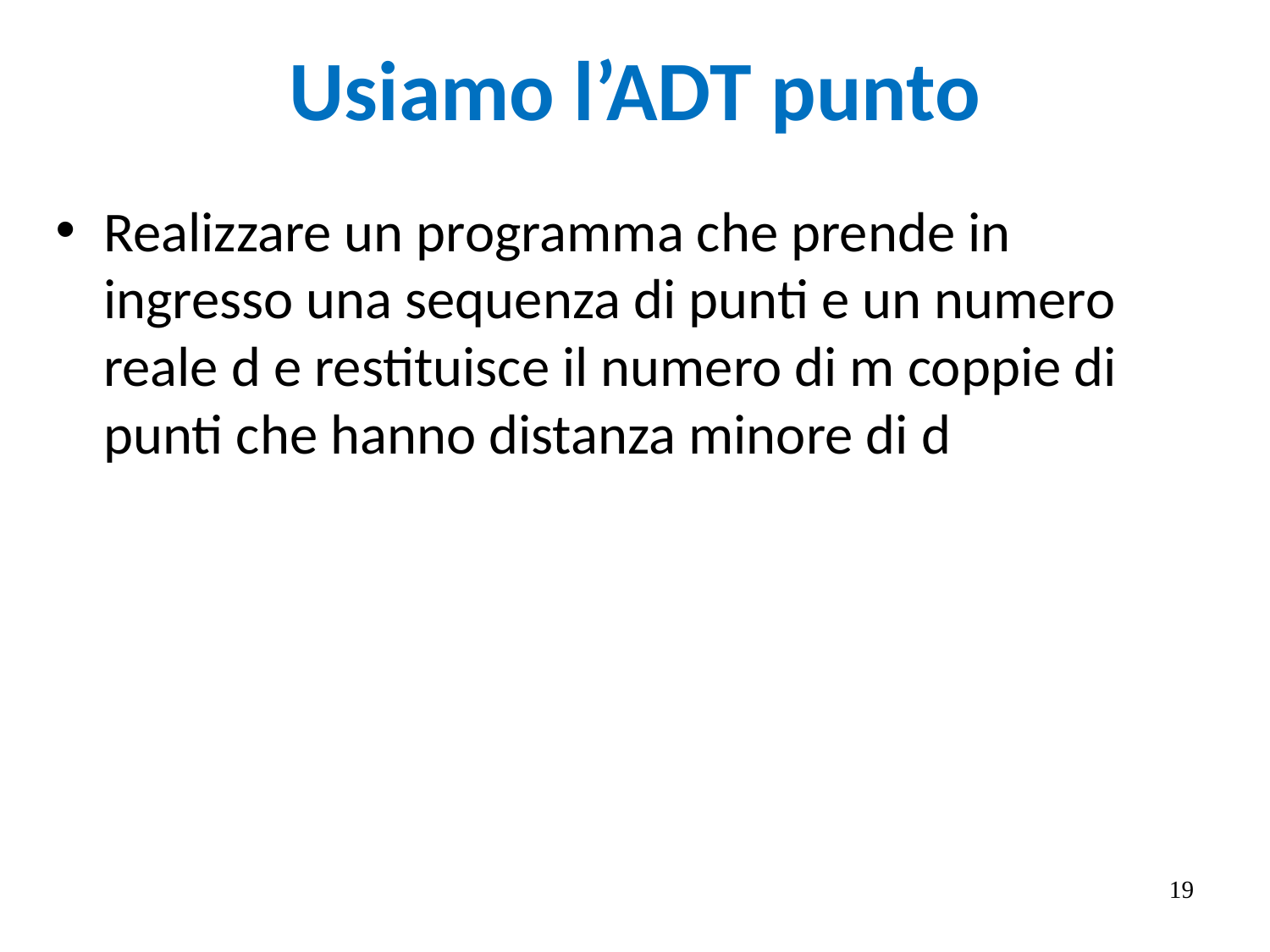

# Usiamo l’ADT punto
Realizzare un programma che prende in ingresso una sequenza di punti e un numero reale d e restituisce il numero di m coppie di punti che hanno distanza minore di d

19